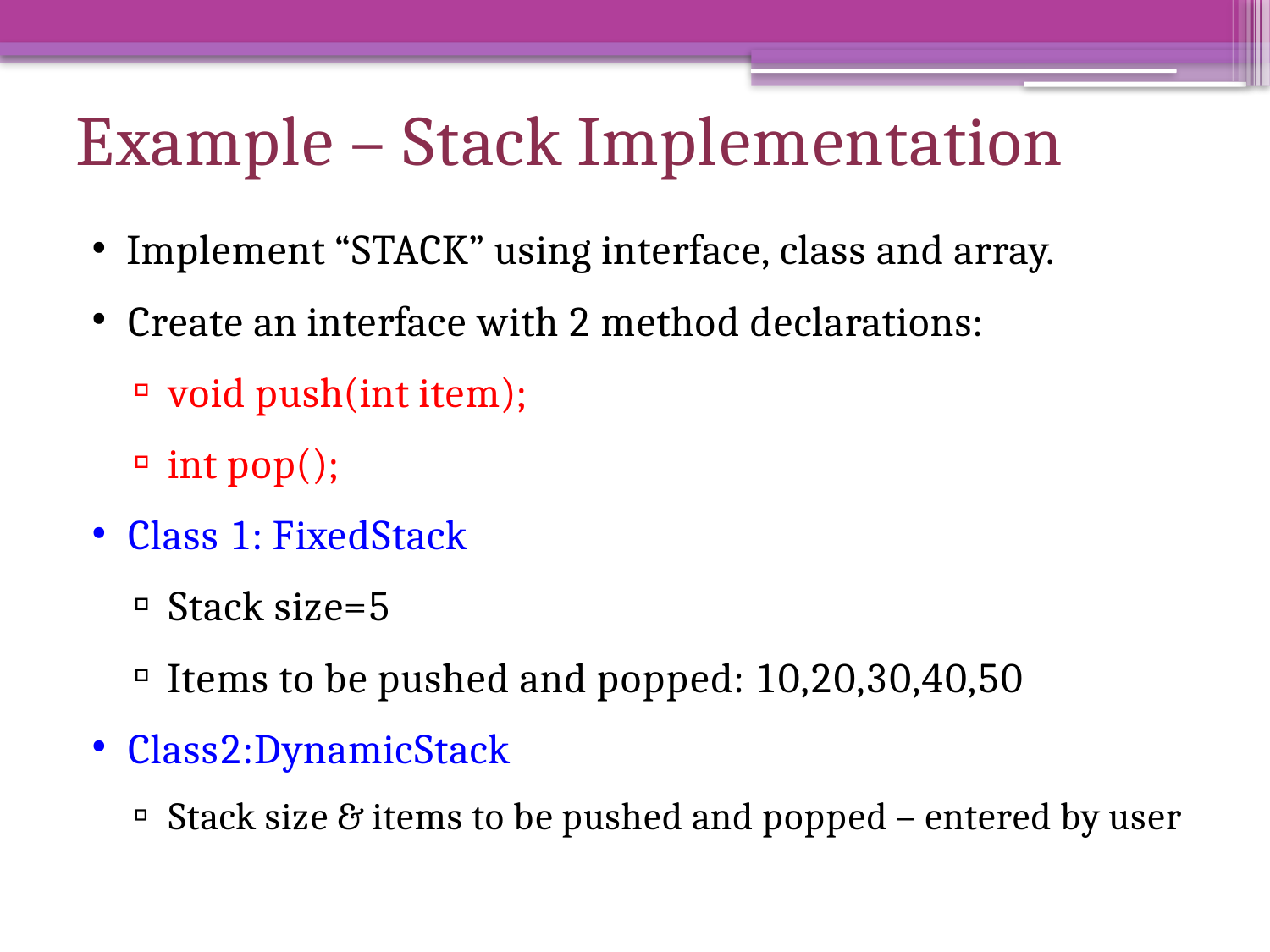

# Example – Stack Implementation
Implement “STACK” using interface, class and array.
Create an interface with 2 method declarations:
void push(int item);
int pop();
Class 1: FixedStack
Stack size=5
Items to be pushed and popped: 10,20,30,40,50
Class2:DynamicStack
Stack size & items to be pushed and popped – entered by user